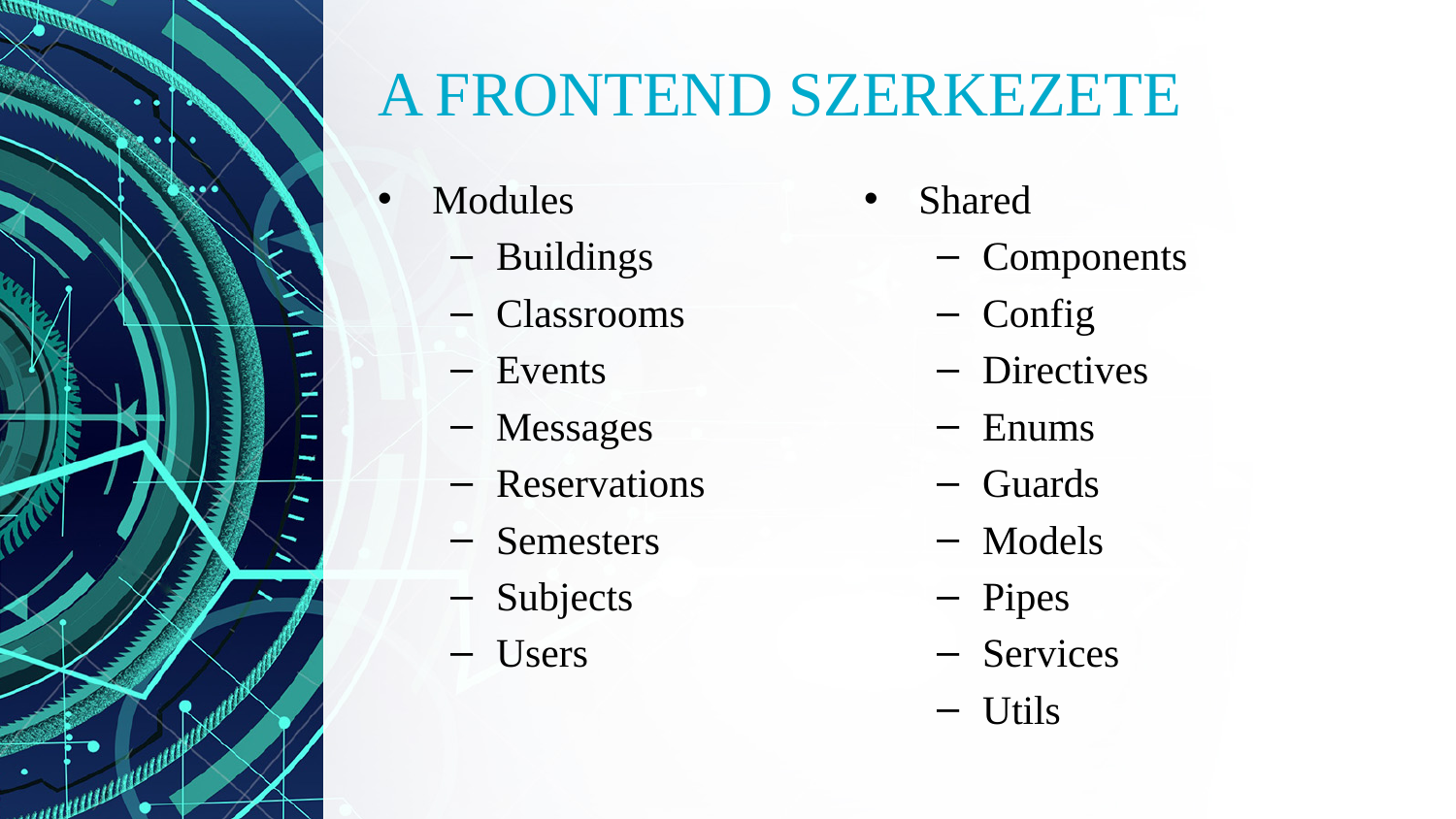

# A frontend szerkezete
Modules
Buildings
Classrooms
Events
Messages
Reservations
Semesters
Subjects
Users
Shared
Components
Config
Directives
Enums
Guards
Models
Pipes
Services
Utils